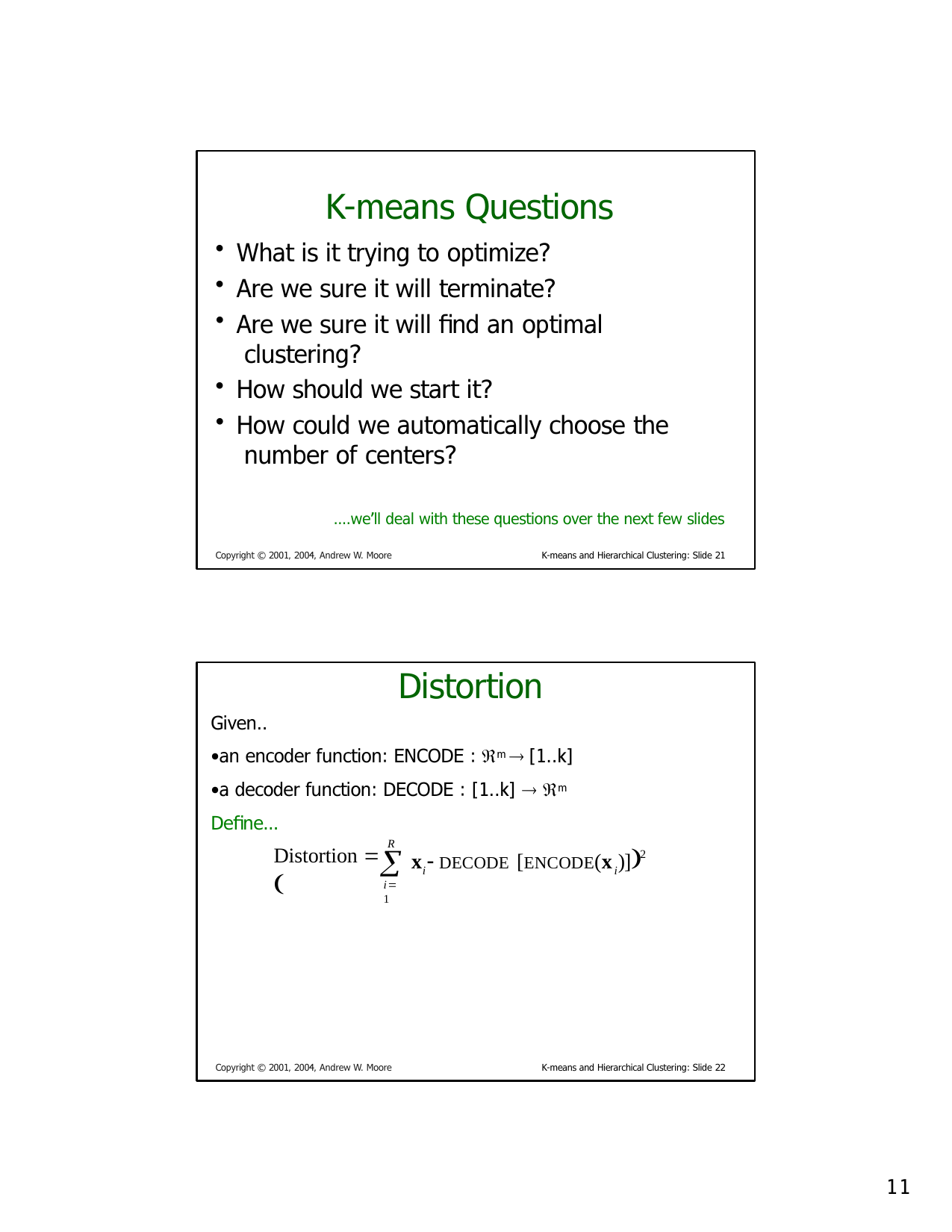

# K-means Questions
What is it trying to optimize?
Are we sure it will terminate?
Are we sure it will find an optimal  clustering?
How should we start it?
How could we automatically choose the  number of centers?
….we’ll deal with these questions over the next few slides
Copyright © 2001, 2004, Andrew W. Moore
K-means and Hierarchical Clustering: Slide 21
Distortion
Given..
•an encoder function: ENCODE : ℜm → [1..k]
•a decoder function: DECODE : [1..k] → ℜm
Define…

R
Distortion =	(
[ENCODE(x )])
∑	i
2
x − DECODE
i
i=1
Copyright © 2001, 2004, Andrew W. Moore
K-means and Hierarchical Clustering: Slide 22
11